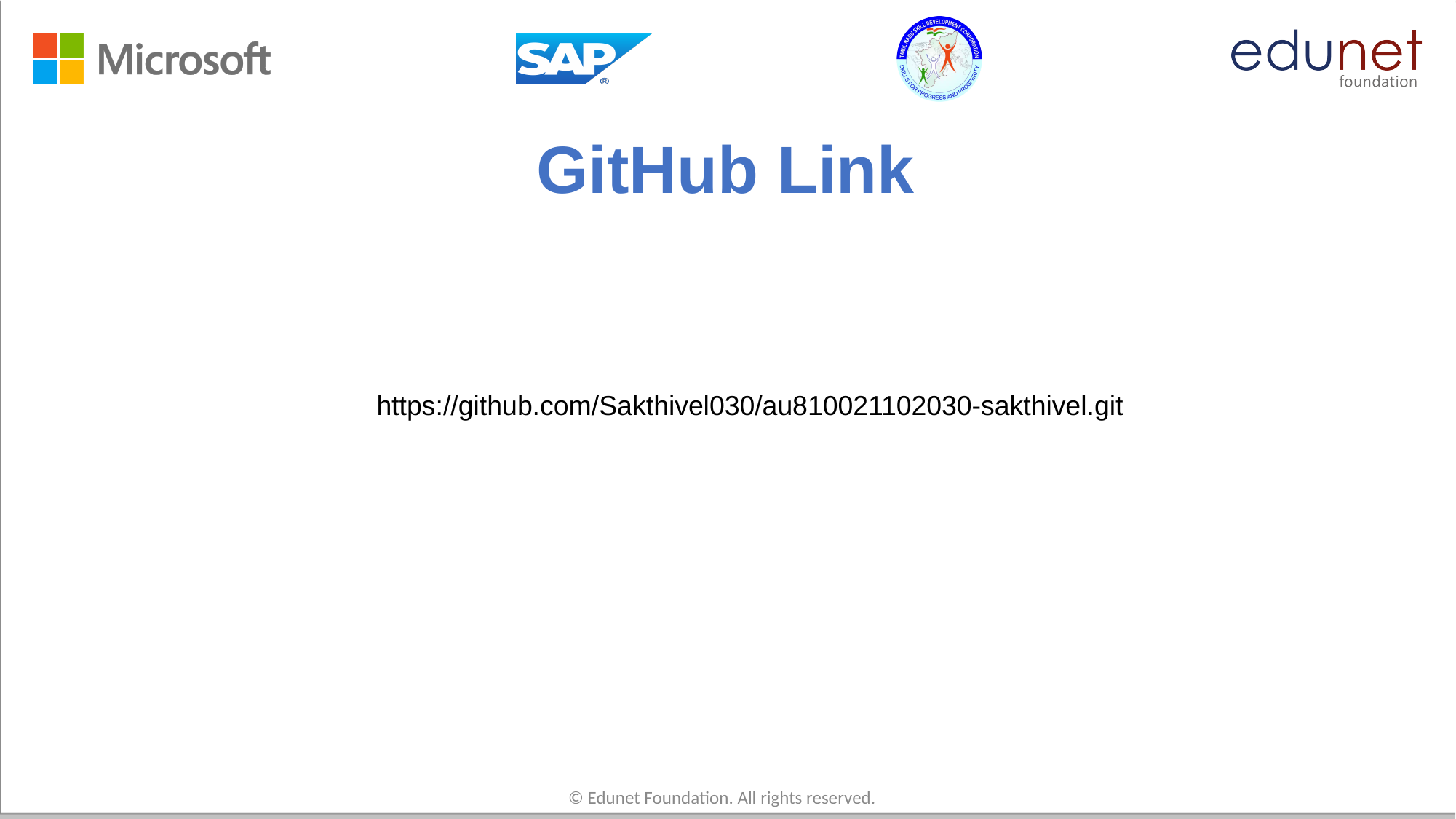

# GitHub Link
https://github.com/Sakthivel030/au810021102030-sakthivel.git
© Edunet Foundation. All rights reserved.